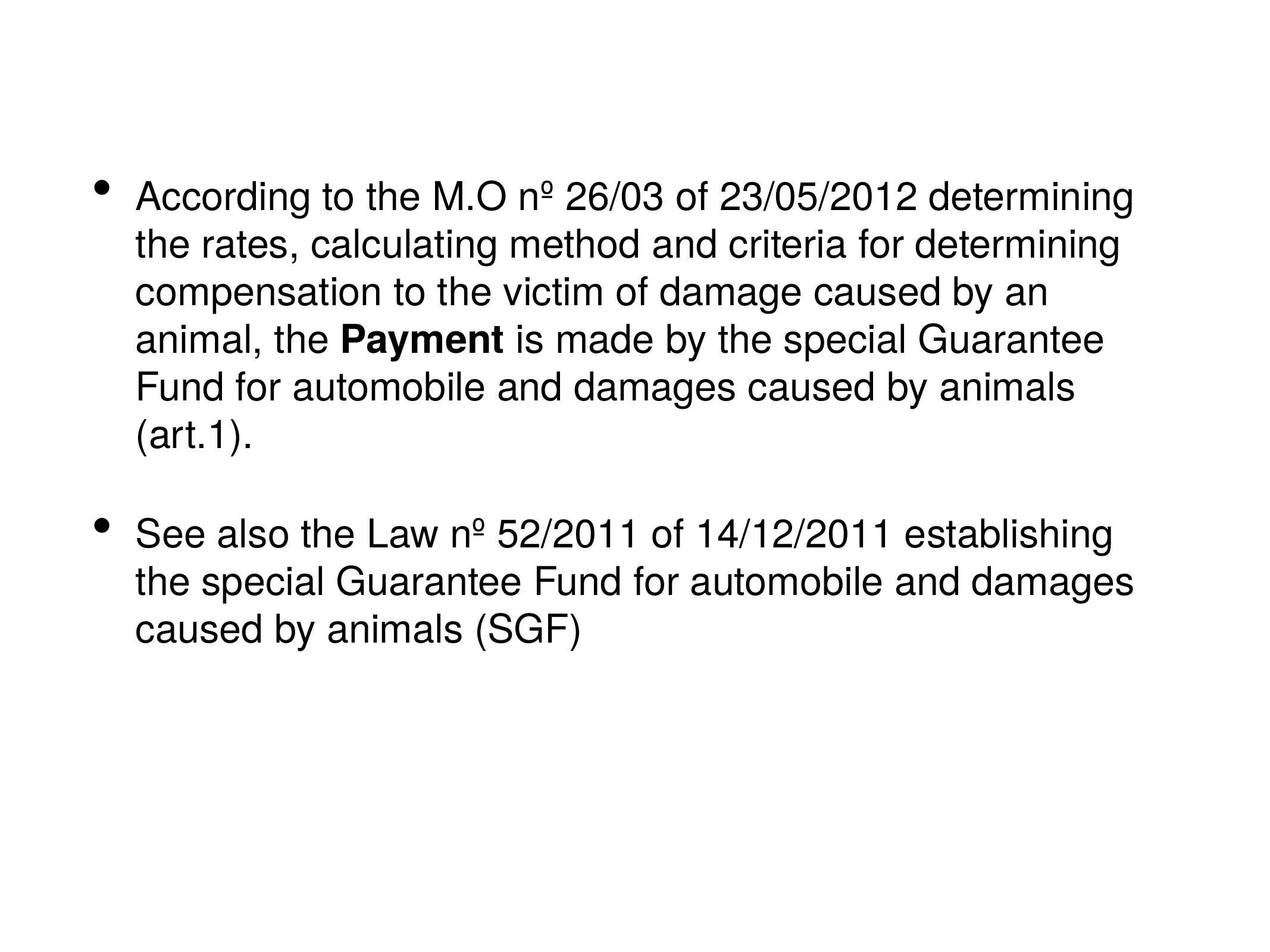

According to the M.O nº 26/03 of 23/05/2012 determining the rates, calculating method and criteria for determining compensation to the victim of damage caused by an animal, the Payment is made by the special Guarantee Fund for automobile and damages caused by animals (art.1).
See also the Law nº 52/2011 of 14/12/2011 establishing the special Guarantee Fund for automobile and damages caused by animals (SGF)